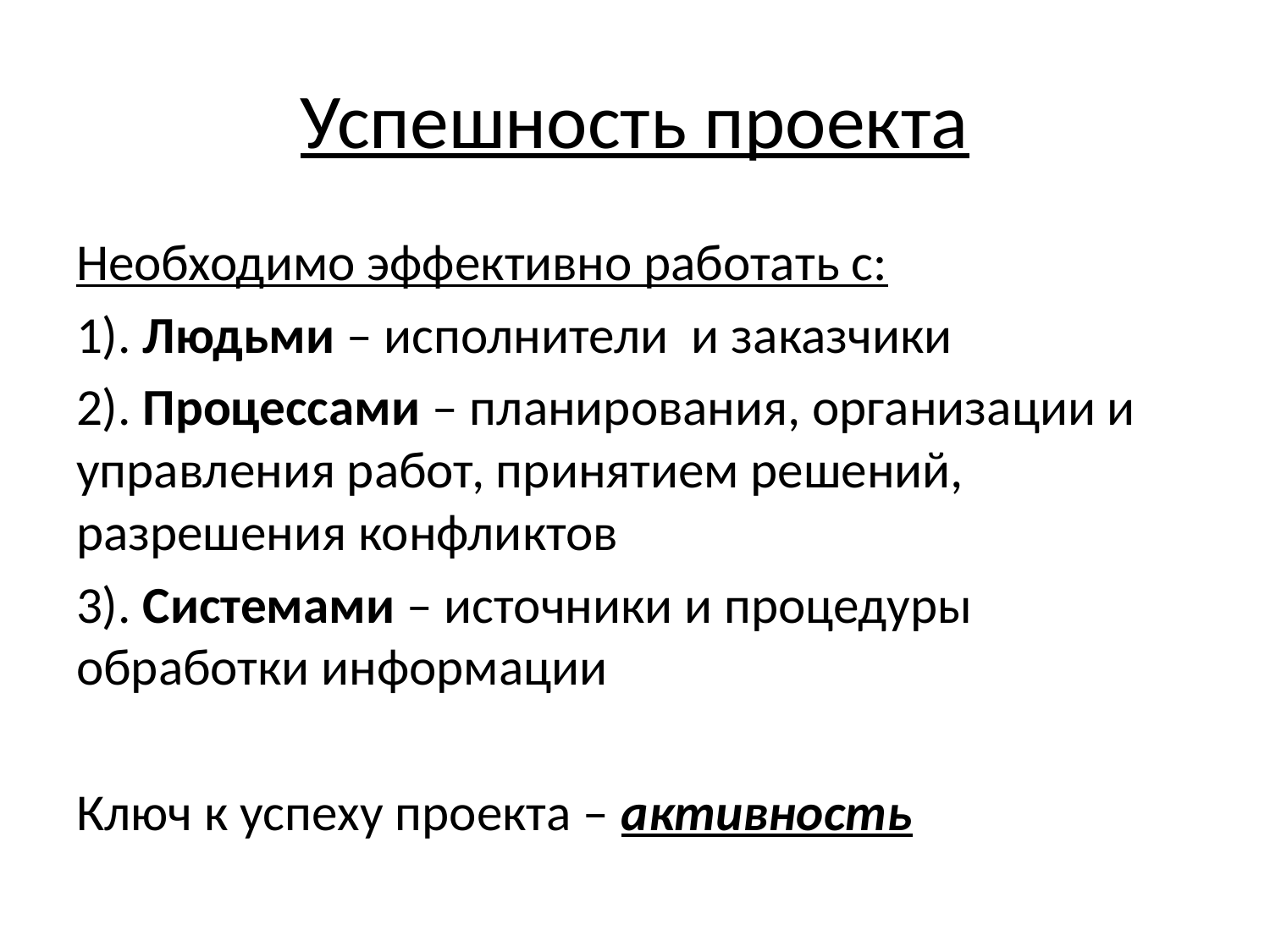

# Успешность проекта
Необходимо эффективно работать с:
1). Людьми – исполнители  и заказчики
2). Процессами – планирования, организации и управления работ, принятием решений, разрешения конфликтов
3). Системами – источники и процедуры обработки информации

Ключ к успеху проекта – активность